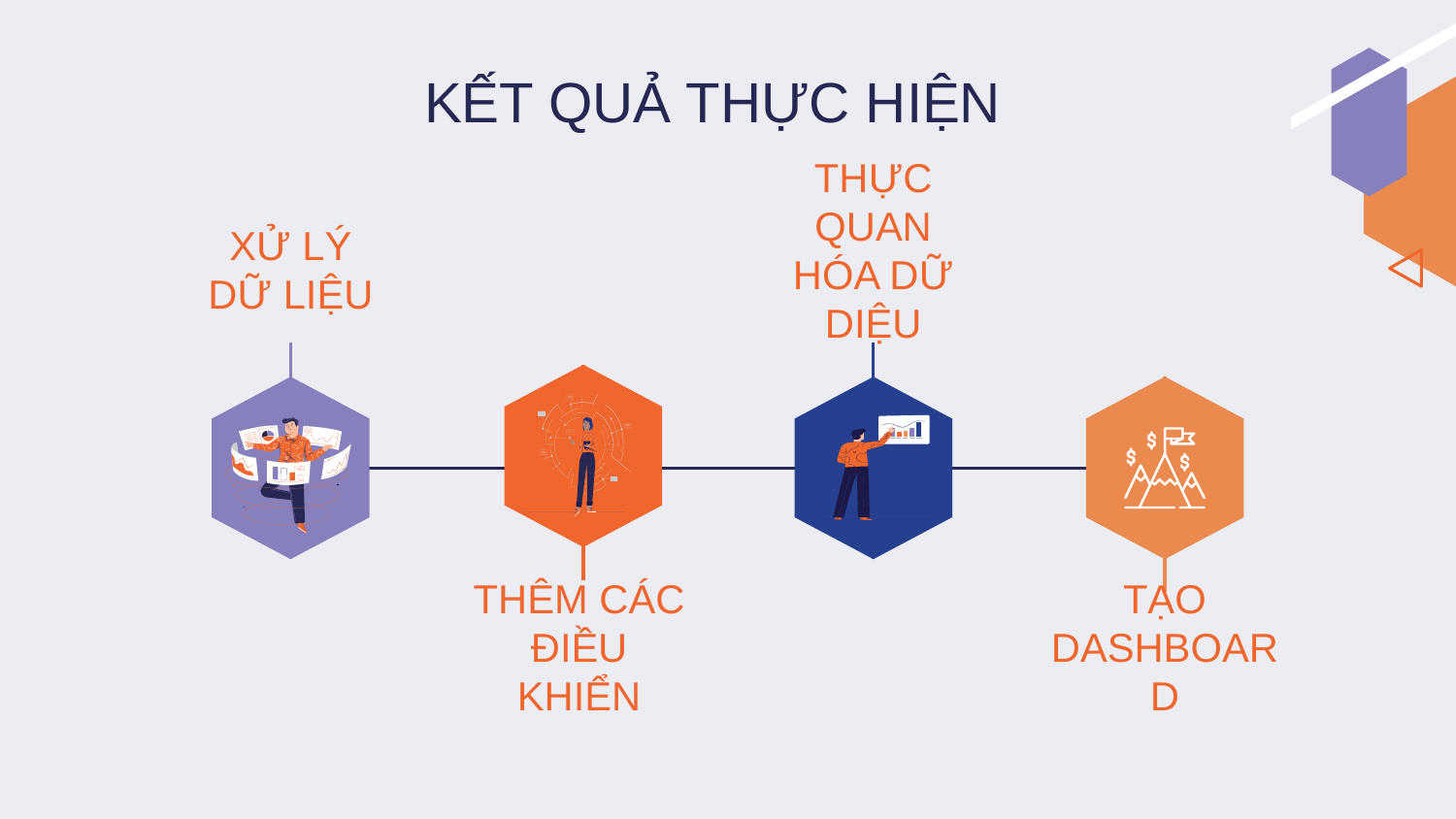

# KẾT QUẢ THỰC HIỆN
THỰC QUAN HÓA DỮ DIỆU

XỬ LÝ DỮ LIỆU

THÊM CÁC ĐIỀU KHIỂN
TẠO DASHBOARD